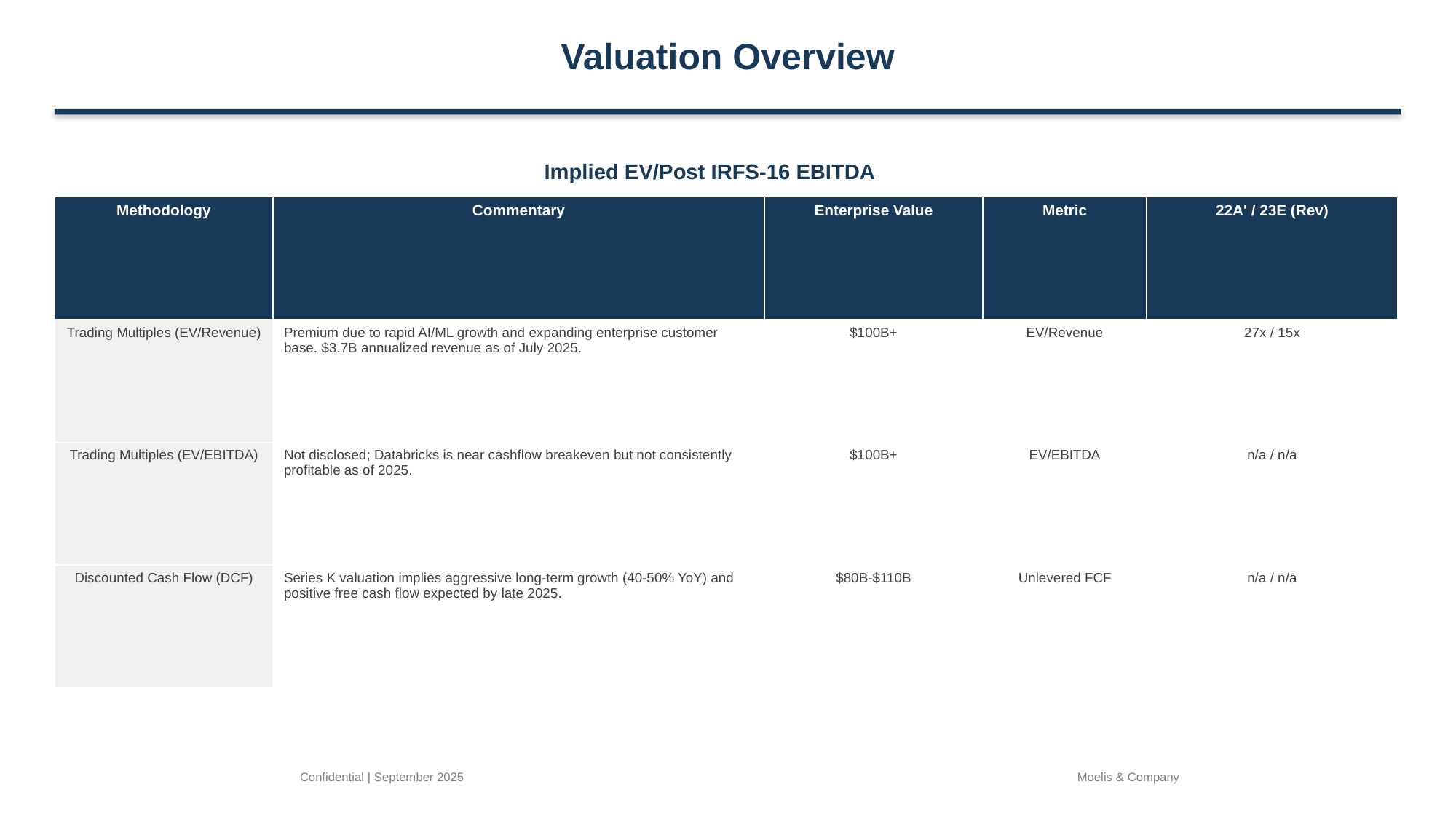

Valuation Overview

Implied EV/Post IRFS-16 EBITDA
| Methodology | Commentary | Enterprise Value | Metric | 22A' / 23E (Rev) |
| --- | --- | --- | --- | --- |
| Trading Multiples (EV/Revenue) | Premium due to rapid AI/ML growth and expanding enterprise customer base. $3.7B annualized revenue as of July 2025. | $100B+ | EV/Revenue | 27x / 15x |
| Trading Multiples (EV/EBITDA) | Not disclosed; Databricks is near cashflow breakeven but not consistently profitable as of 2025. | $100B+ | EV/EBITDA | n/a / n/a |
| Discounted Cash Flow (DCF) | Series K valuation implies aggressive long-term growth (40-50% YoY) and positive free cash flow expected by late 2025. | $80B-$110B | Unlevered FCF | n/a / n/a |
Confidential | September 2025
Moelis & Company